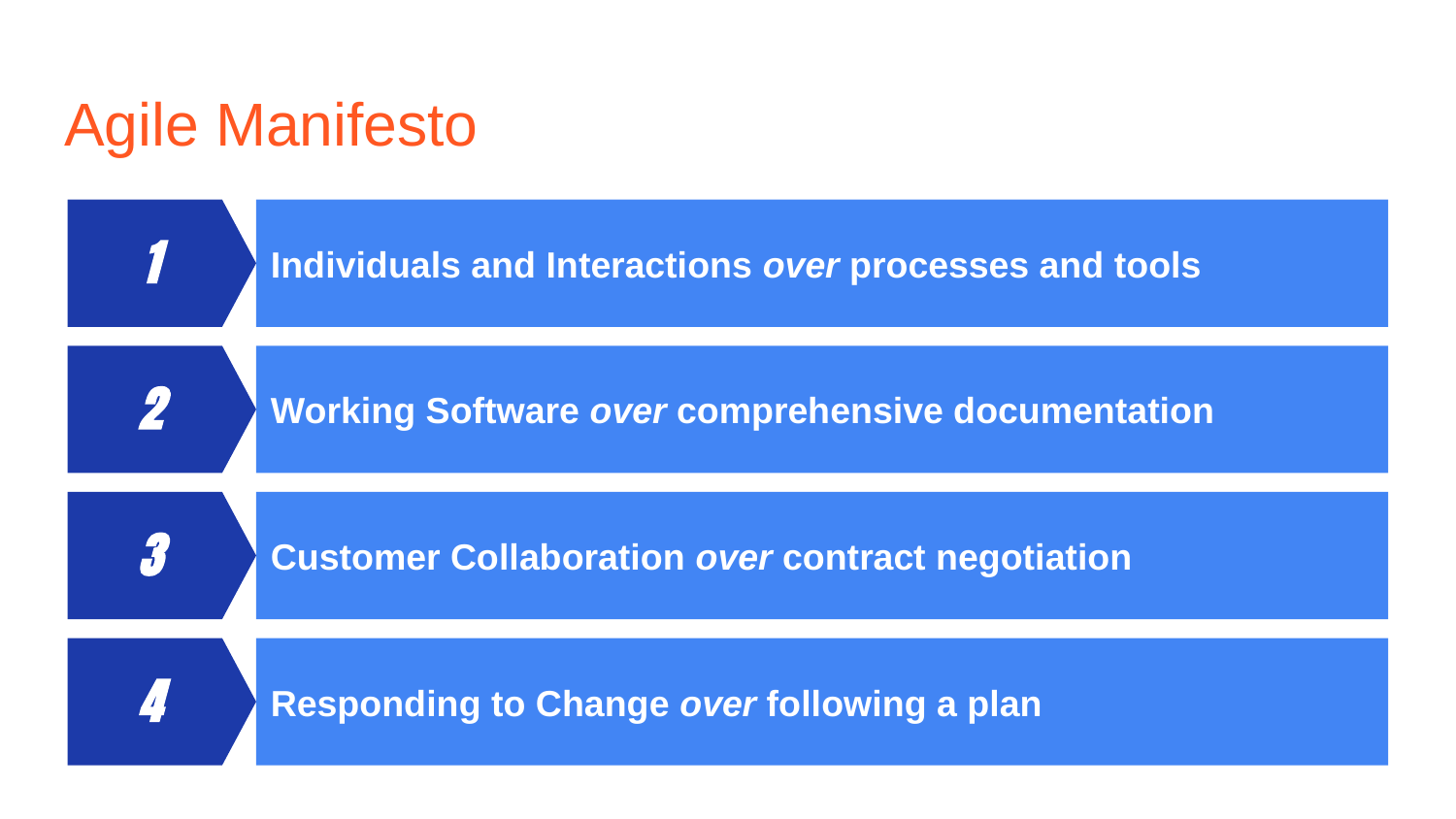

Lorem ipsum dolor sit amet
Sed do eiusmod tempor incididunt ut labore
# Agile Manifesto

Individuals and Interactions over processes and tools
1

Working Software over comprehensive documentation
2

Customer Collaboration over contract negotiation
3

4
Responding to Change over following a plan